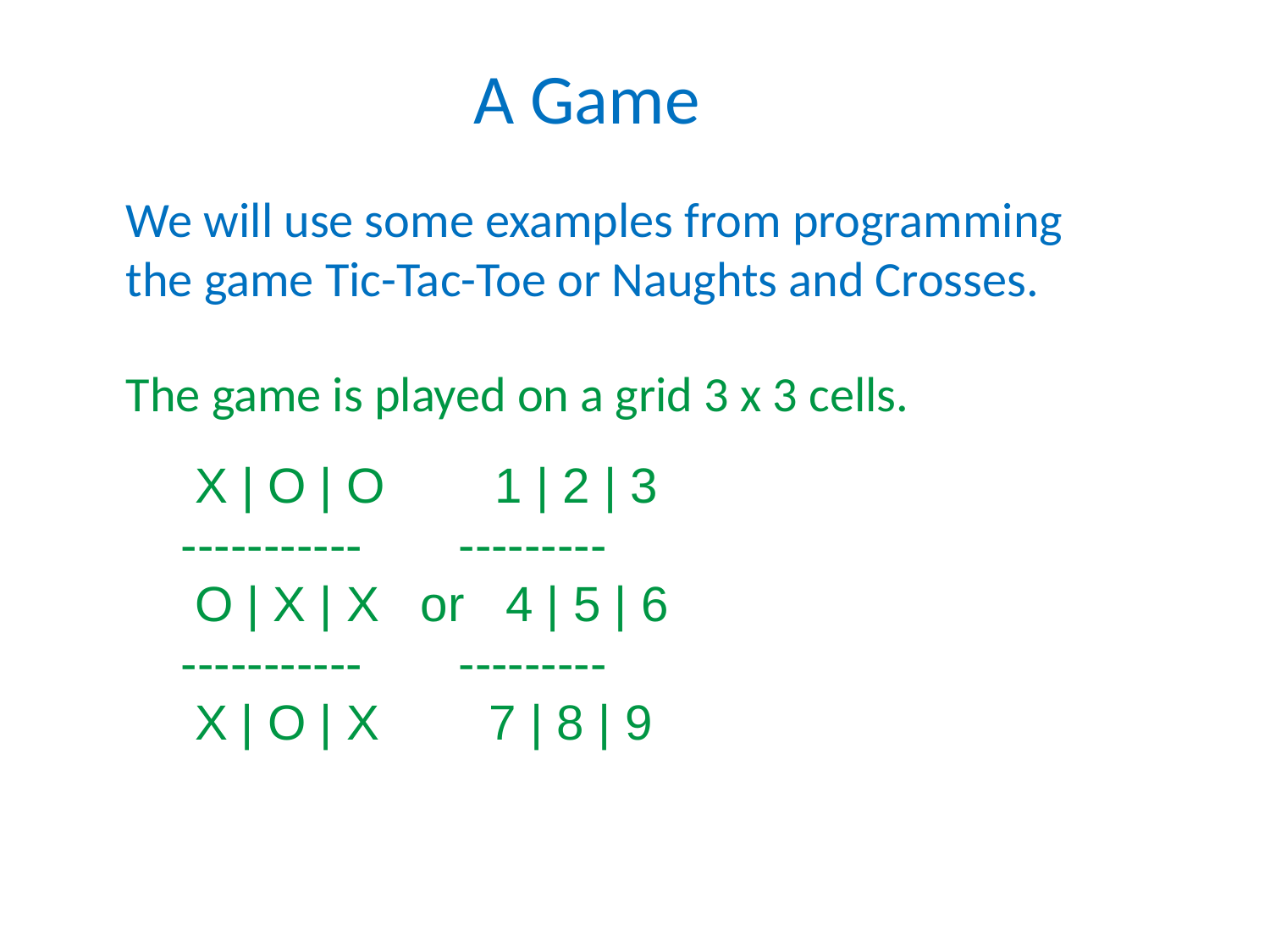

A Game
We will use some examples from programming  the game Tic-Tac-Toe or Naughts and Crosses.
The game is played on a grid 3 x 3 cells.
     X | O | O        1 | 2 | 3
    -----------       ---------
     O | X | X   or   4 | 5 | 6
    -----------       ---------
     X | O | X        7 | 8 | 9